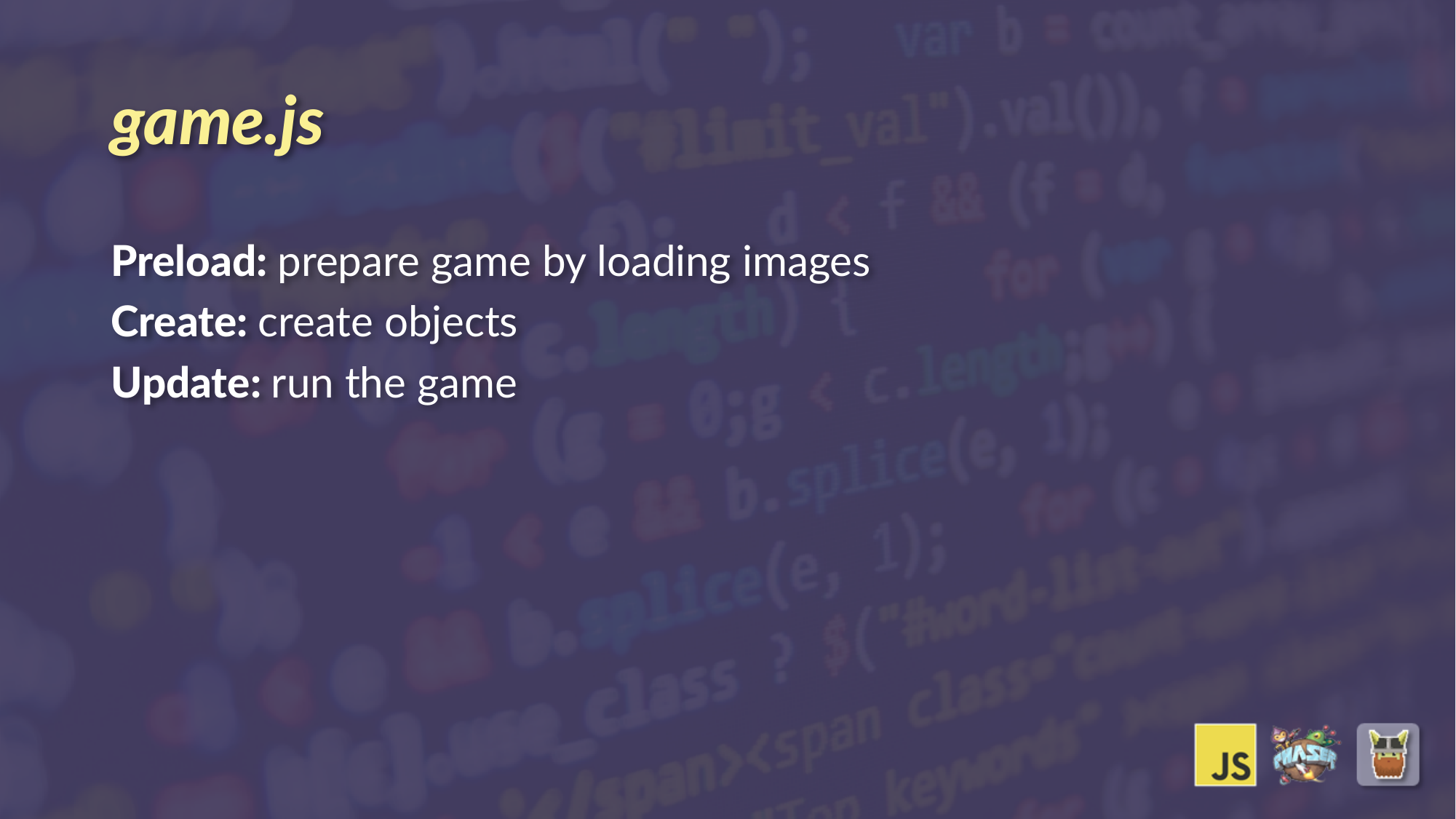

# game.js
Preload: prepare game by loading images
Create: create objects
Update: run the game